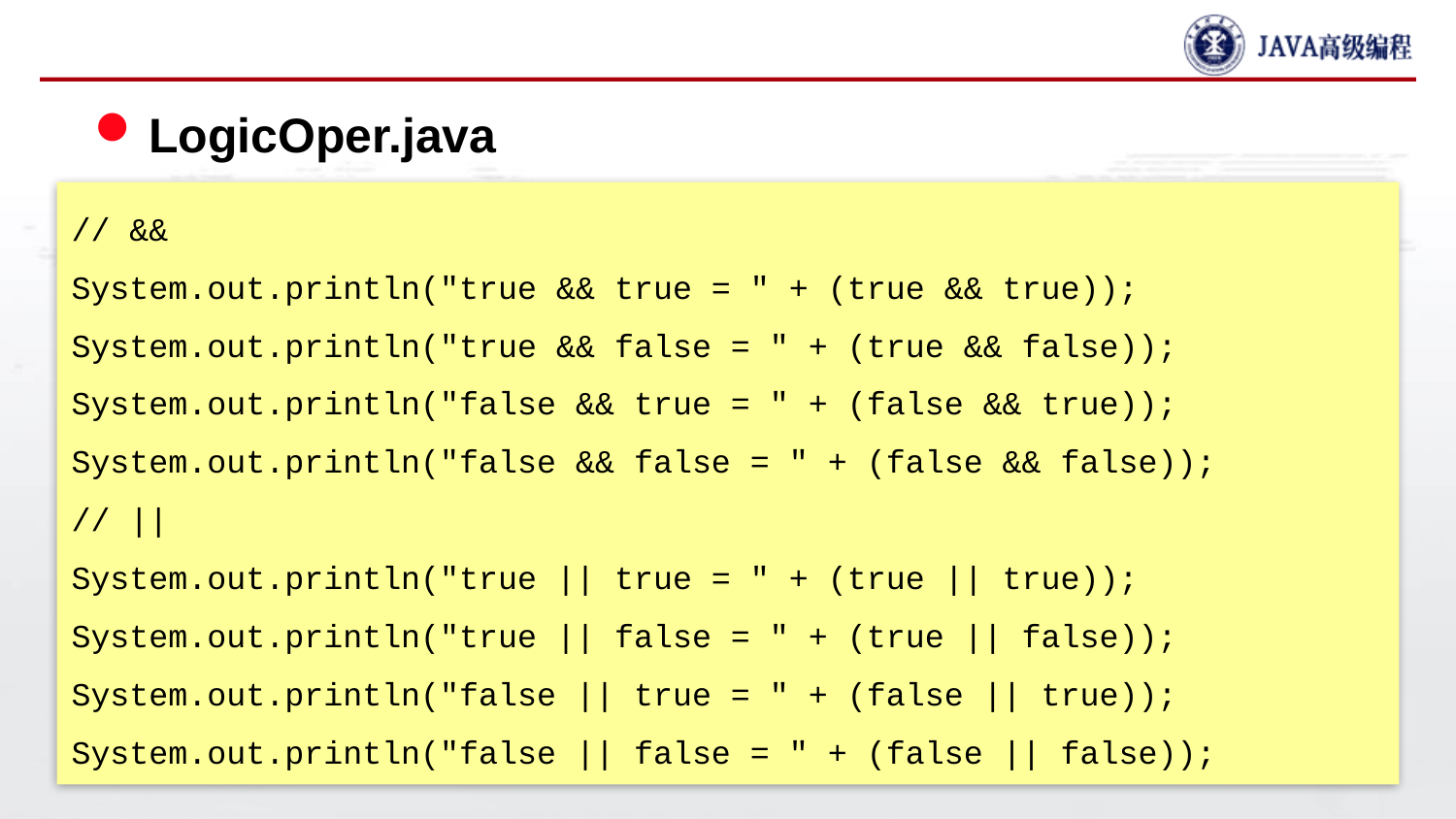

#
LogicOper.java

// &&
System.out.println("true && true = " + (true && true));
System.out.println("true && false = " + (true && false));
System.out.println("false && true = " + (false && true));
System.out.println("false && false = " + (false && false));
// ||
System.out.println("true || true = " + (true || true));
System.out.println("true || false = " + (true || false));
System.out.println("false || true = " + (false || true));
System.out.println("false || false = " + (false || false));